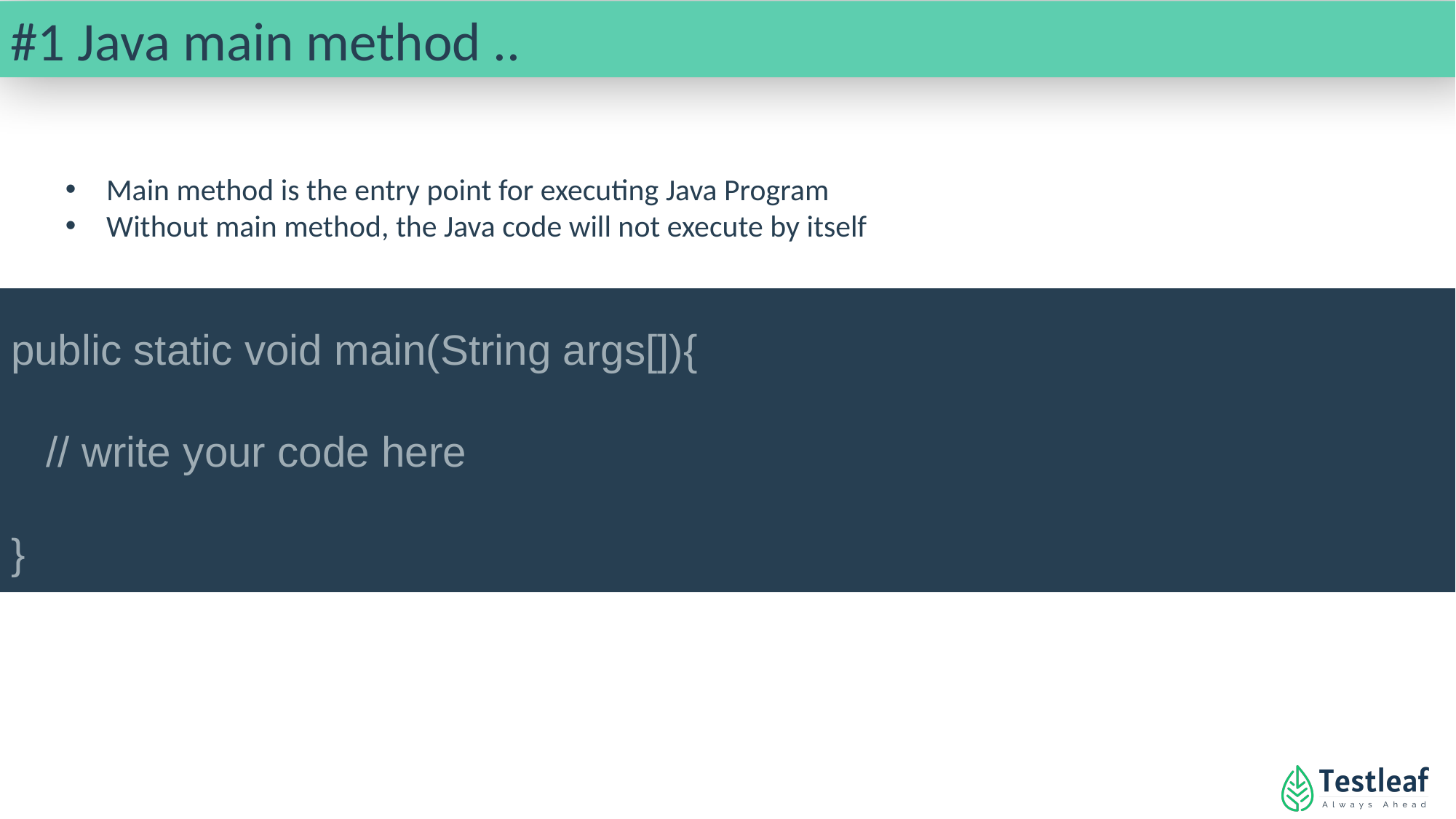

#1 Java main method ..
Main method is the entry point for executing Java Program
Without main method, the Java code will not execute by itself

public static void main(String args[]){

   // write your code here

}